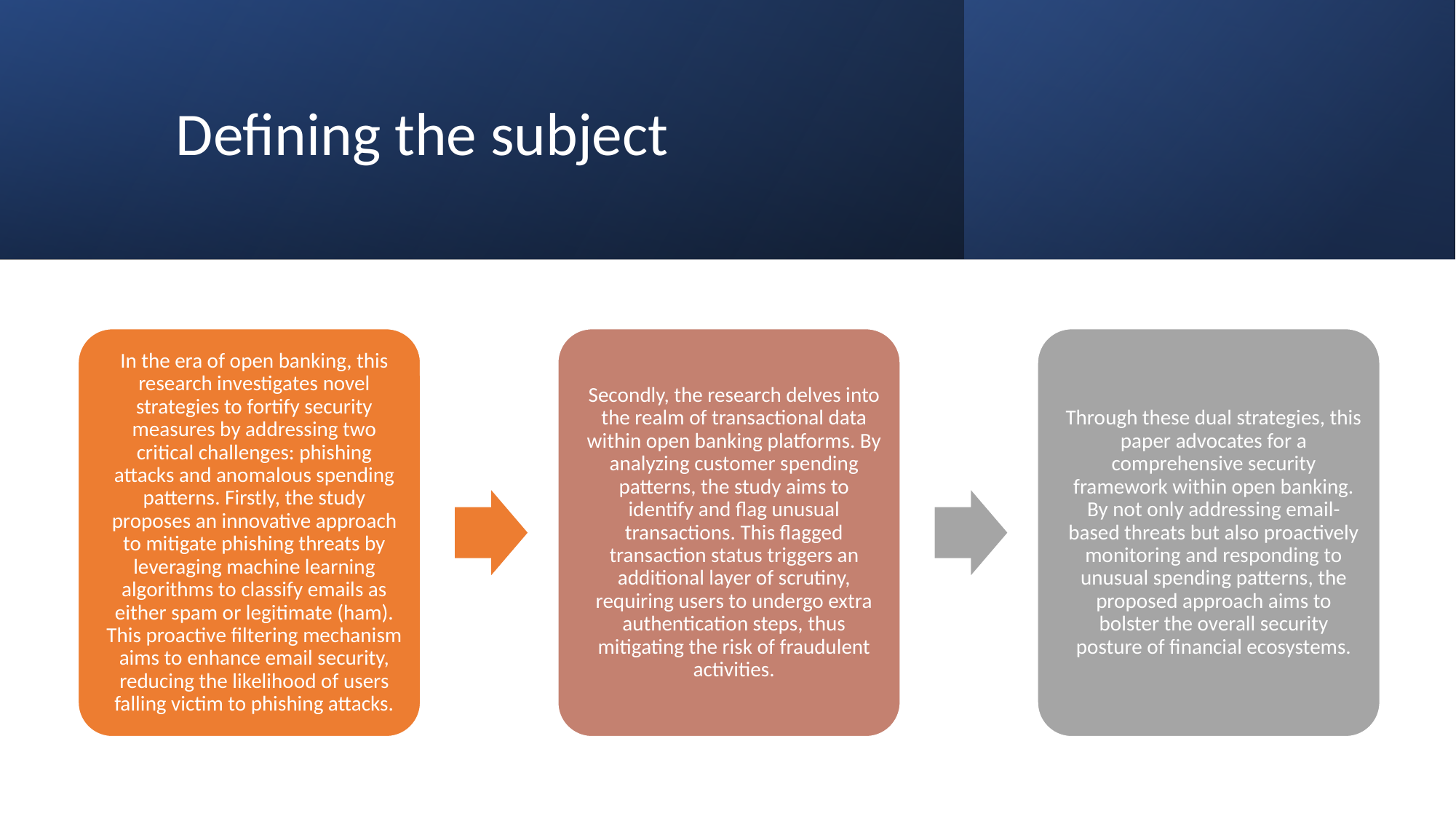

# Defining the subject
In the era of open banking, this research investigates novel strategies to fortify security measures by addressing two critical challenges: phishing attacks and anomalous spending patterns. Firstly, the study proposes an innovative approach to mitigate phishing threats by leveraging machine learning algorithms to classify emails as either spam or legitimate (ham). This proactive filtering mechanism aims to enhance email security, reducing the likelihood of users falling victim to phishing attacks.

Secondly, the research delves into the realm of transactional data within open banking platforms. By analyzing customer spending patterns, the study aims to identify and flag unusual transactions. This flagged transaction status triggers an additional layer of scrutiny, requiring users to undergo extra authentication steps, thus mitigating the risk of fraudulent activities.

Through these dual strategies, this paper advocates for a comprehensive security framework within open banking. By not only addressing email-based threats but also proactively monitoring and responding to unusual spending patterns, the proposed approach aims to bolster the overall security posture of financial ecosystems.